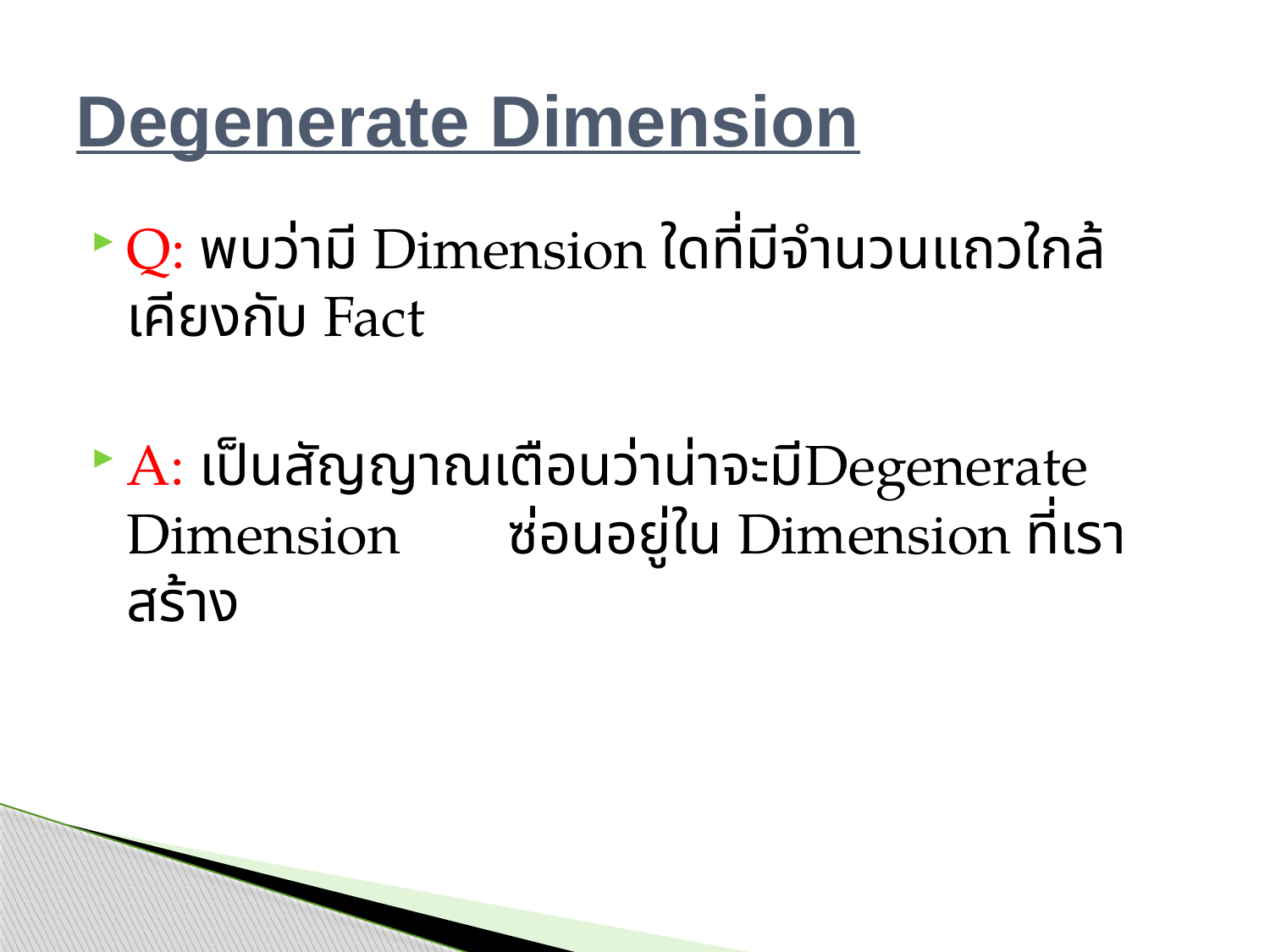

# Degenerate Dimension
Q: พบว่ามี Dimension ใดที่มีจำนวนแถวใกล้เคียงกับ Fact

A: เป็นสัญญาณเตือนว่าน่าจะมีDegenerate Dimension 	ซ่อนอยู่ใน Dimension ที่เราสร้าง